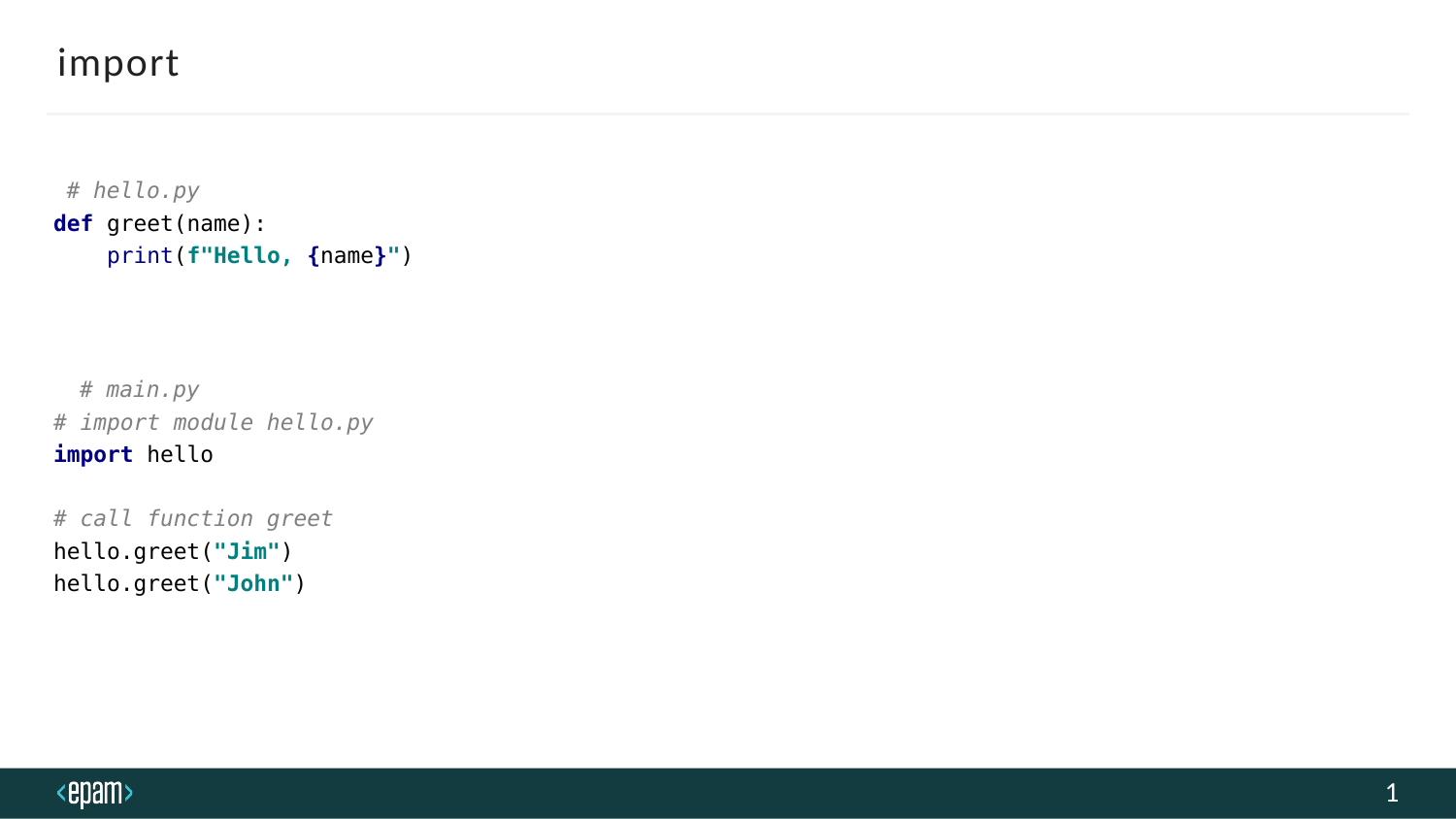

# import
   # hello.py
def greet(name):
    print(f"Hello, {name}")

    # main.py
# import module hello.py
import hello
# call function greet
hello.greet("Jim")
hello.greet("John")
1